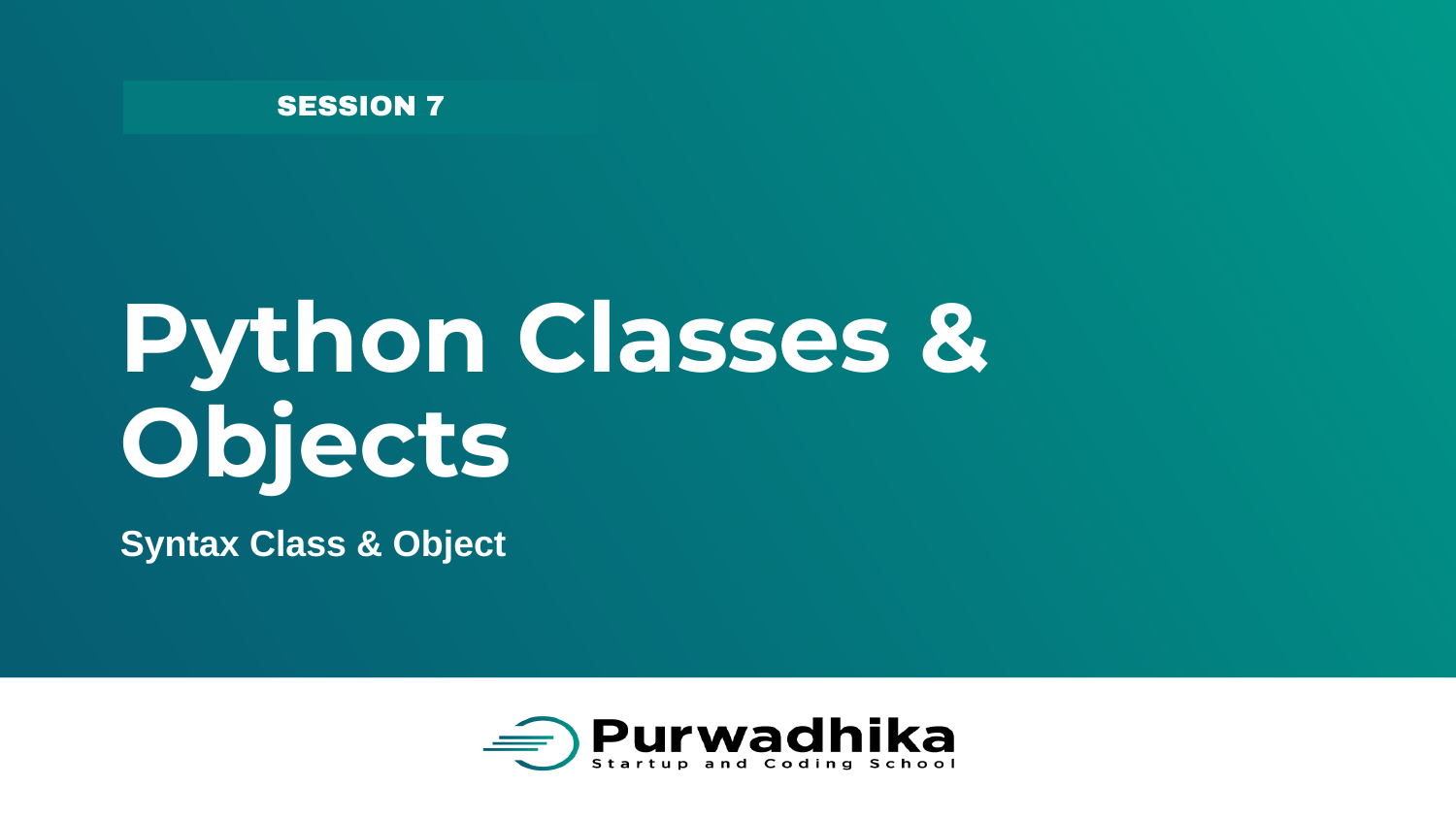

SESSION 7
# Python Classes & Objects
Syntax Class & Object